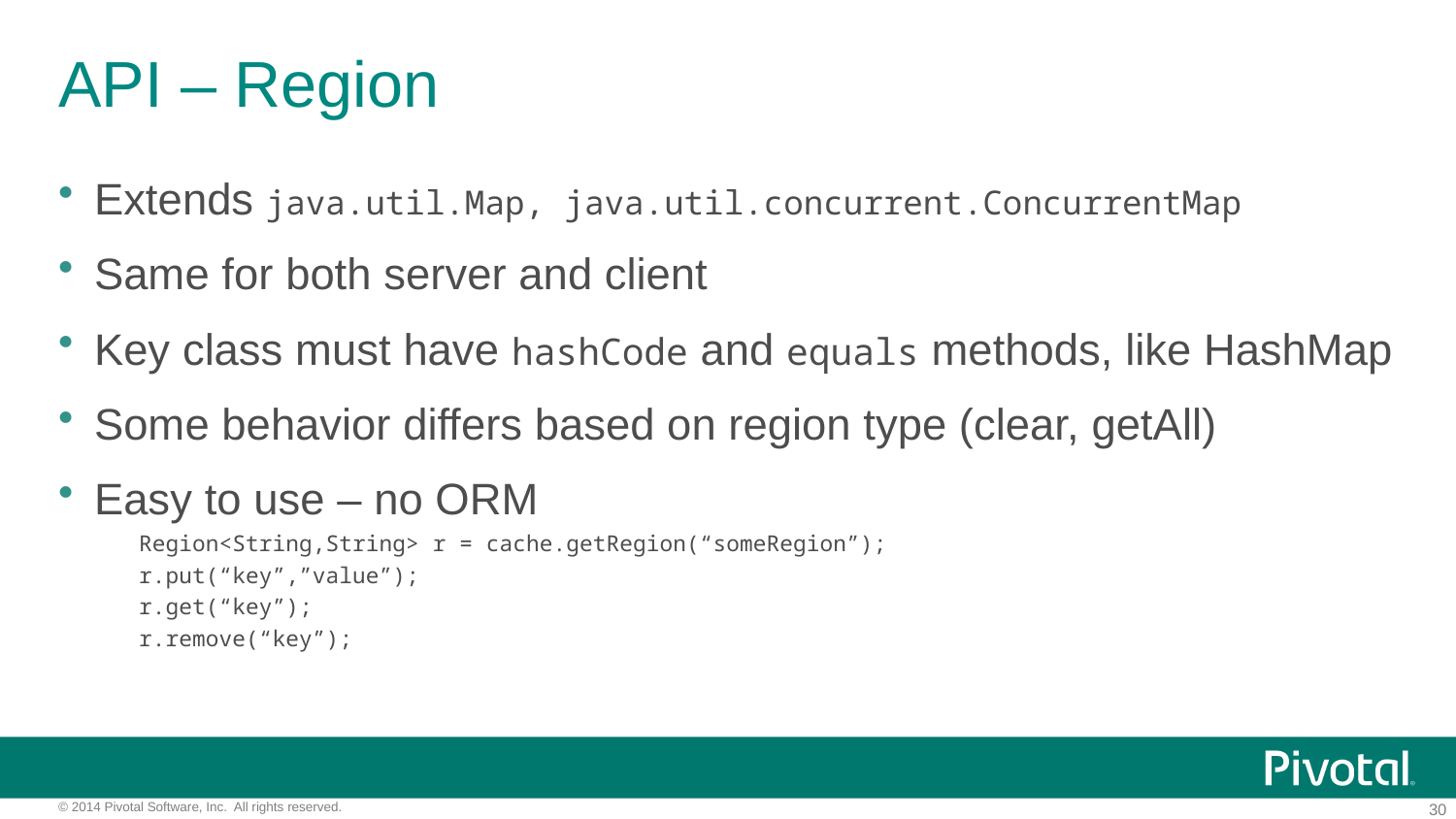

# API – Region
Extends java.util.Map, java.util.concurrent.ConcurrentMap
Same for both server and client
Key class must have hashCode and equals methods, like HashMap
Some behavior differs based on region type (clear, getAll)
Easy to use – no ORM
Region<String,String> r = cache.getRegion(“someRegion”);
r.put(“key”,”value”);
r.get(“key”);
r.remove(“key”);